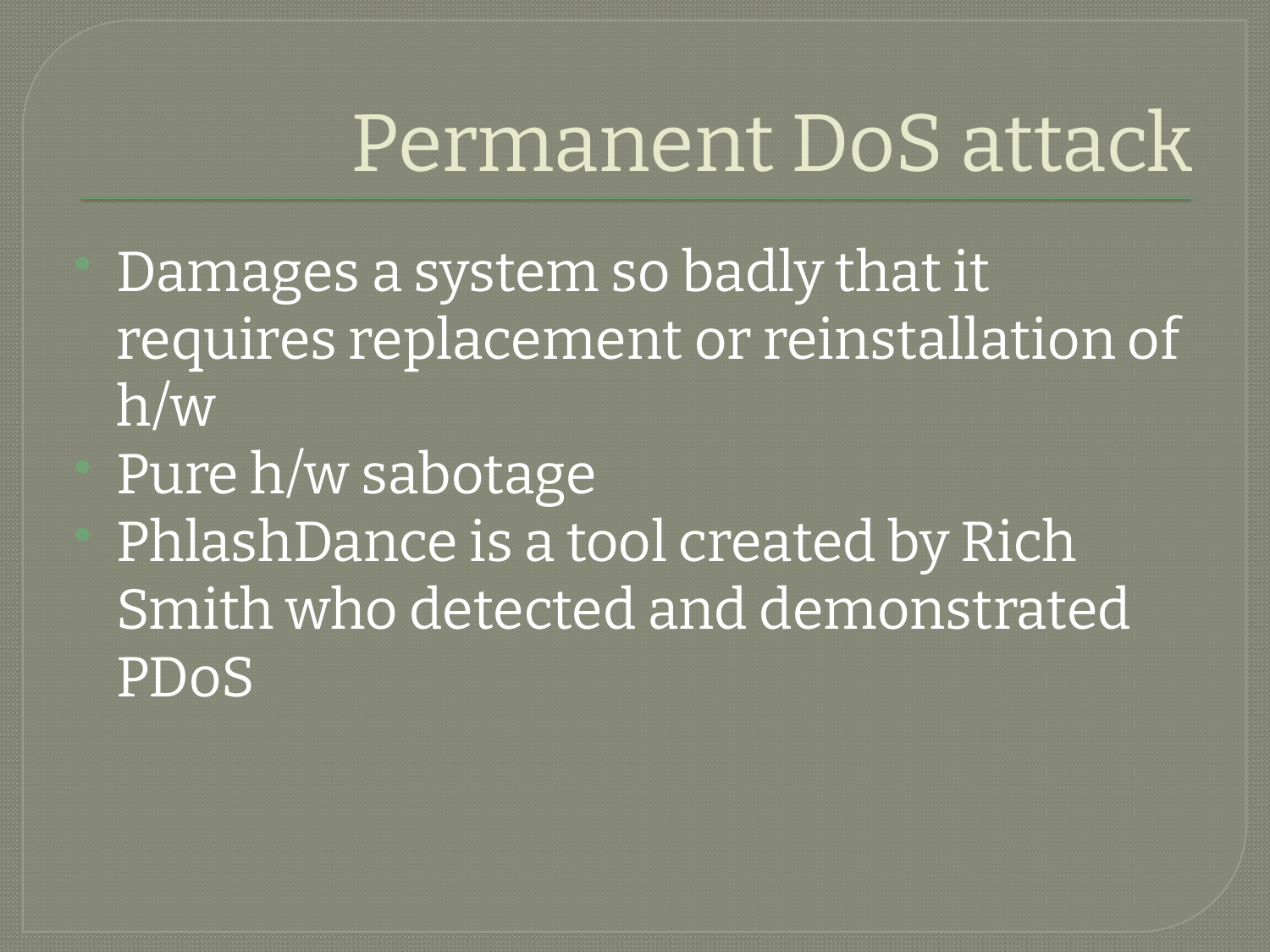

# Permanent DoS attack
Damages a system so badly that it requires replacement or reinstallation of h/w
Pure h/w sabotage
PhlashDance is a tool created by Rich Smith who detected and demonstrated PDoS